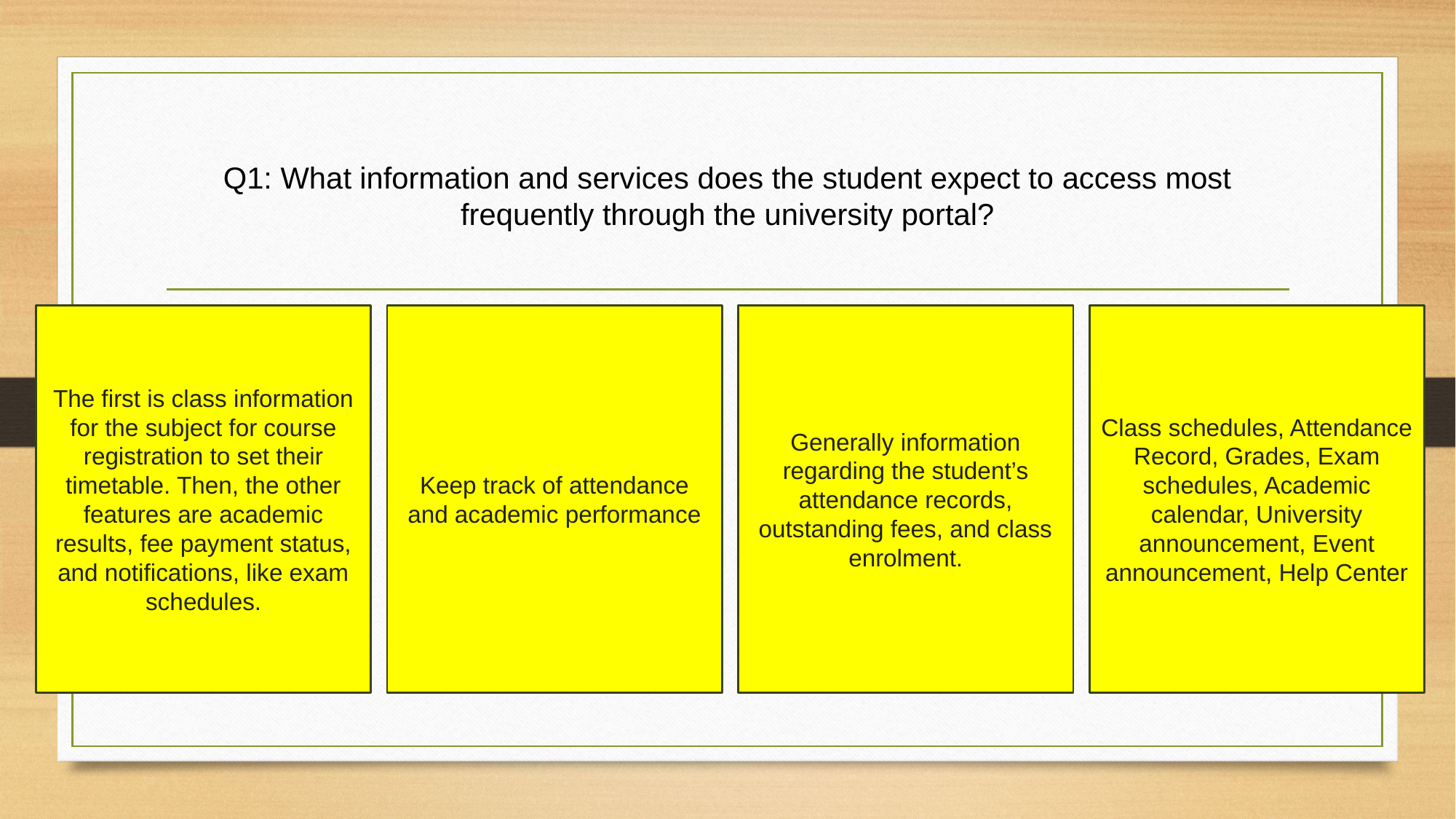

# Q1: What information and services does the student expect to access most frequently through the university portal?
The first is class information for the subject for course registration to set their timetable. Then, the other features are academic results, fee payment status, and notifications, like exam schedules.
Keep track of attendance and academic performance
Generally information regarding the student’s attendance records, outstanding fees, and class enrolment.
Class schedules, Attendance Record, Grades, Exam schedules, Academic calendar, University announcement, Event announcement, Help Center